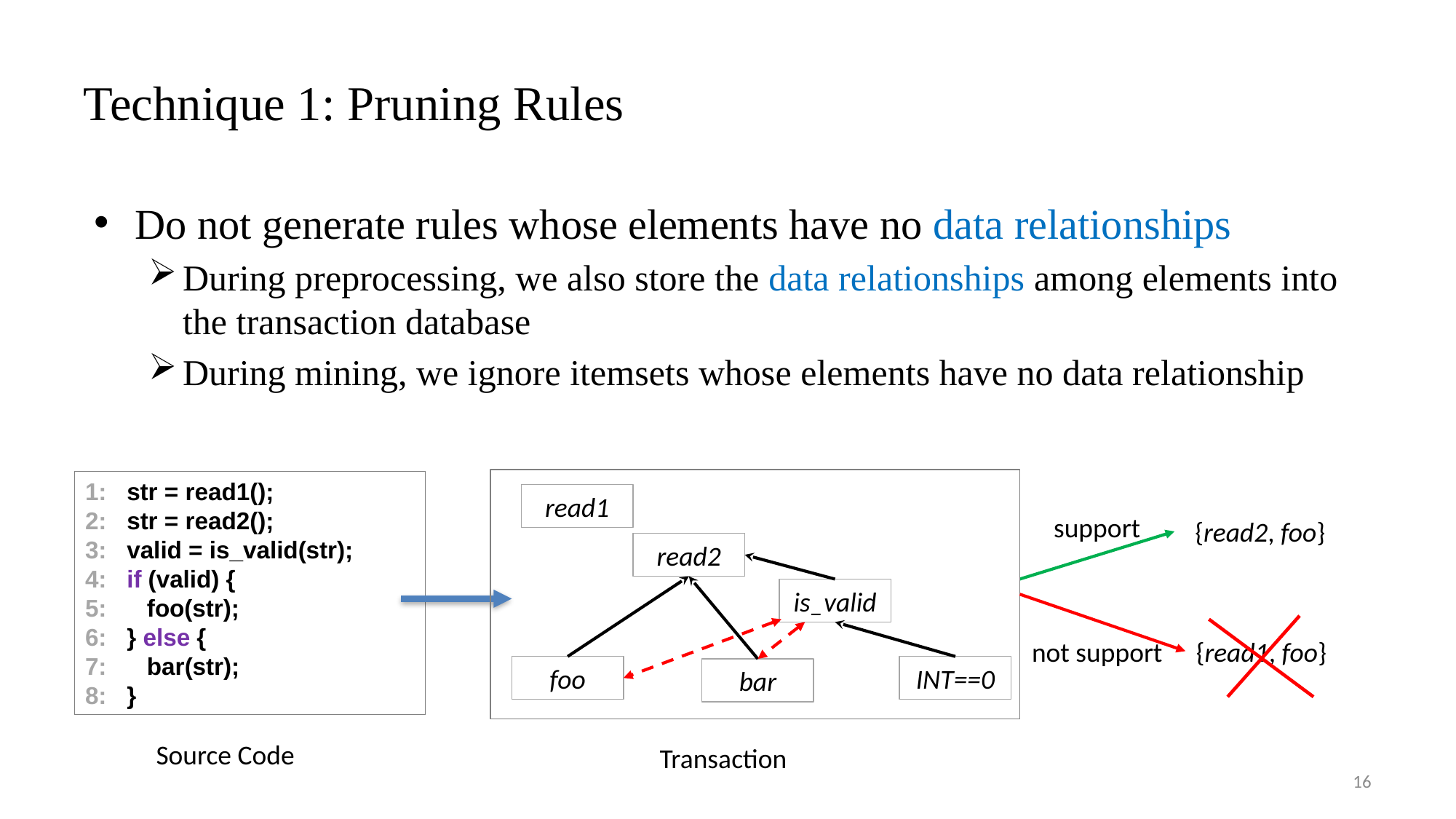

# Technique 1: Pruning Rules
Do not generate rules whose elements have no data relationships
During preprocessing, we also store the data relationships among elements into the transaction database
During mining, we ignore itemsets whose elements have no data relationship

1:   str = read1();
2:   str = read2();
3:   valid = is_valid(str);
4:   if (valid) {
5:      foo(str);
6:   } else {
7:      bar(str);
8:   }
read1
support
{read2, foo}
read2
is_valid
not support
{read1, foo}
foo
INT==0
bar
Source Code
Transaction
16